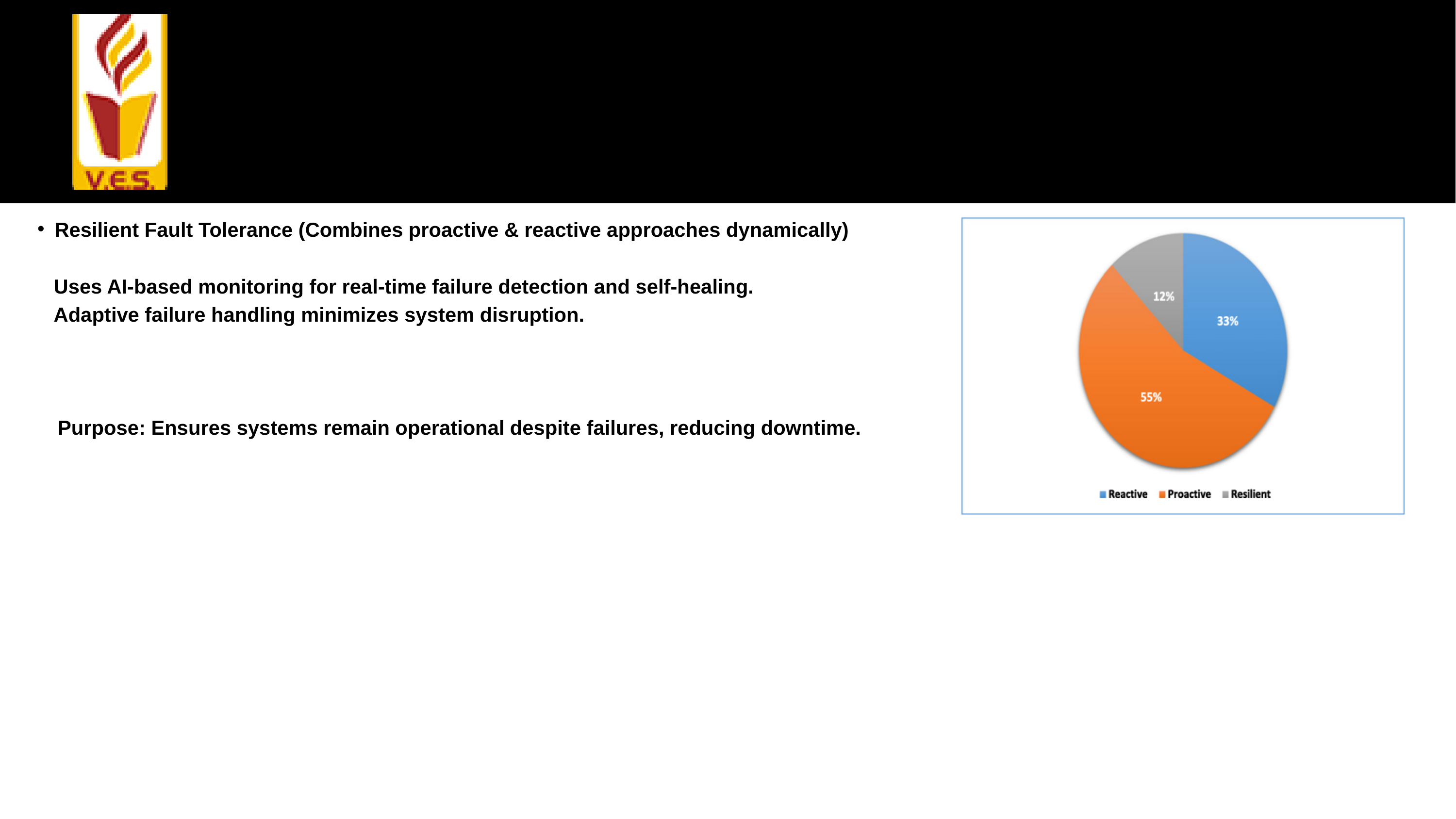

Resilient Fault Tolerance (Combines proactive & reactive approaches dynamically)

      Uses AI-based monitoring for real-time failure detection and self-healing.
      Adaptive failure handling minimizes system disruption.

  Purpose: Ensures systems remain operational despite failures, reducing downtime.